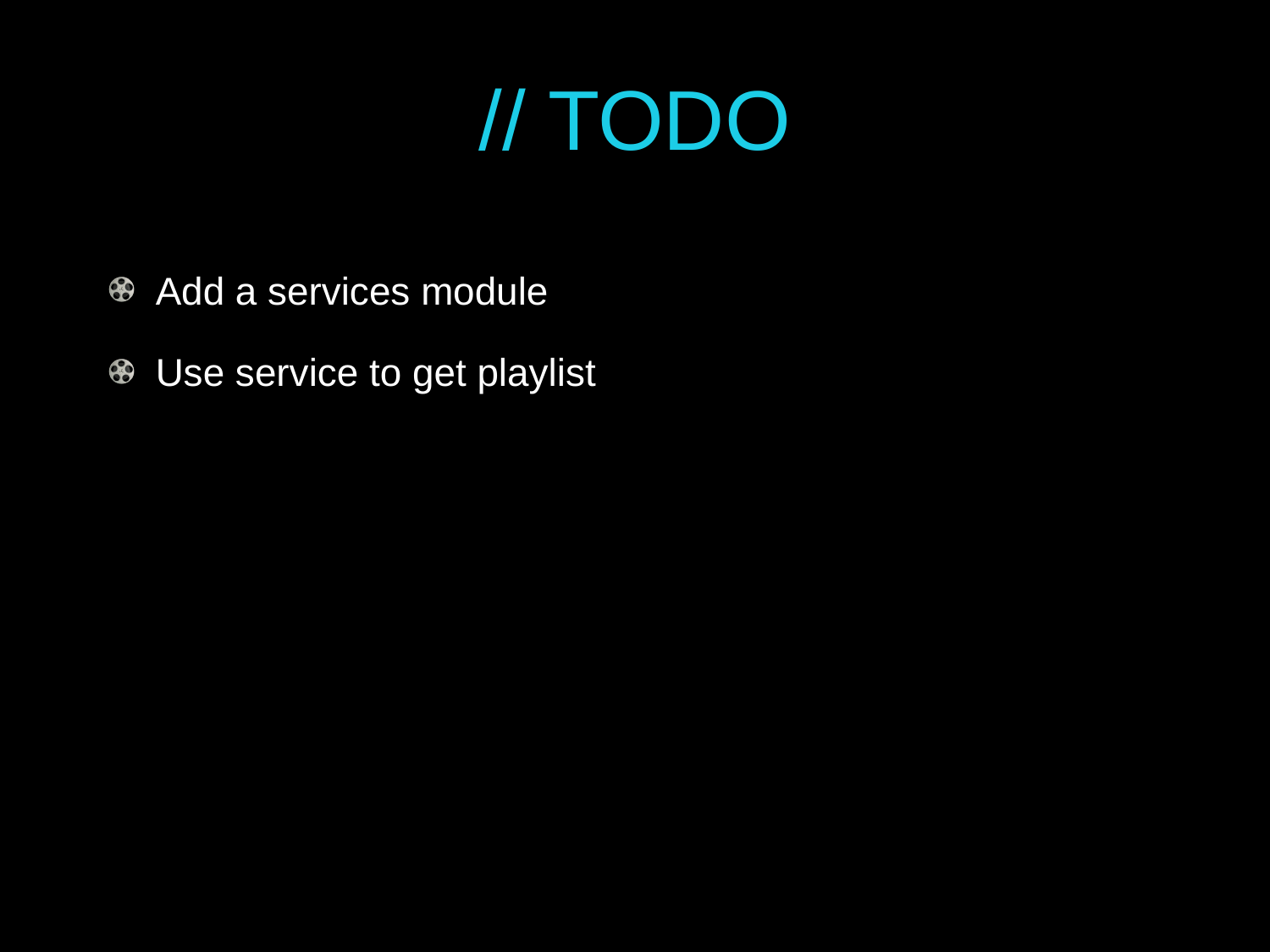

# // TODO
Add a services module
Use service to get playlist